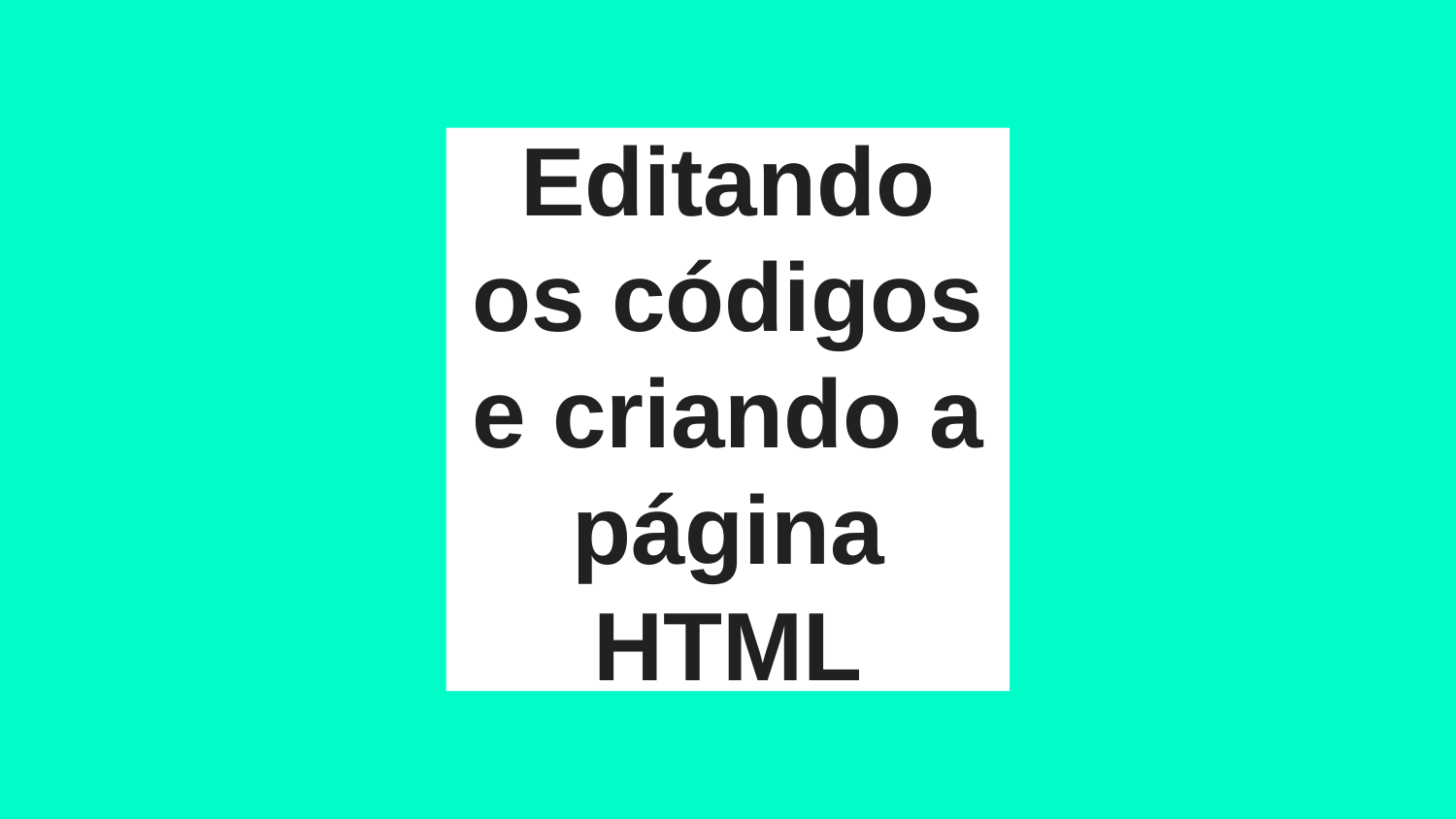

# Editando os códigos e criando a página HTML